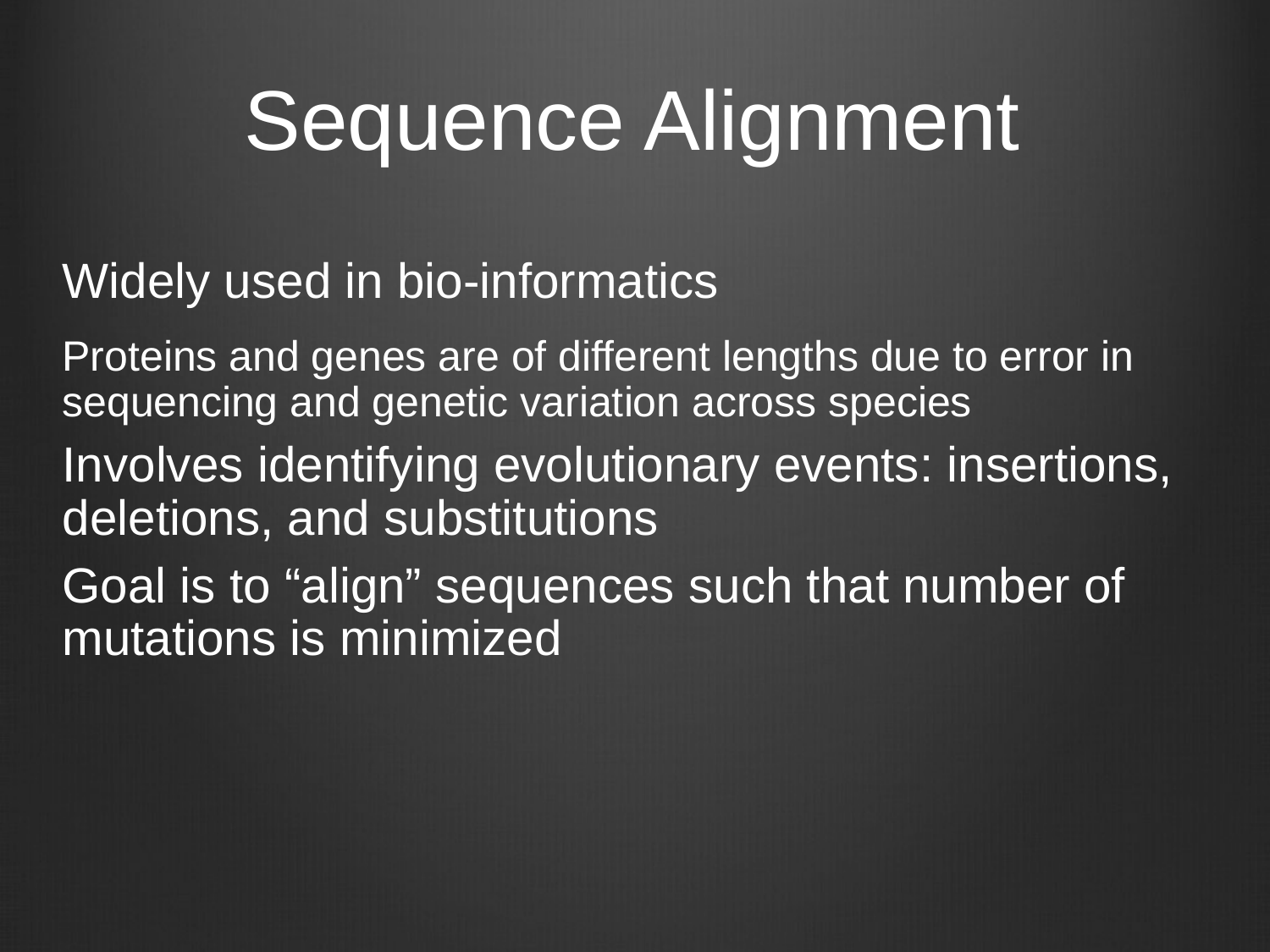

# Sequence Alignment
Widely used in bio-informatics
Proteins and genes are of different lengths due to error in sequencing and genetic variation across species
Involves identifying evolutionary events: insertions, deletions, and substitutions
Goal is to “align” sequences such that number of mutations is minimized